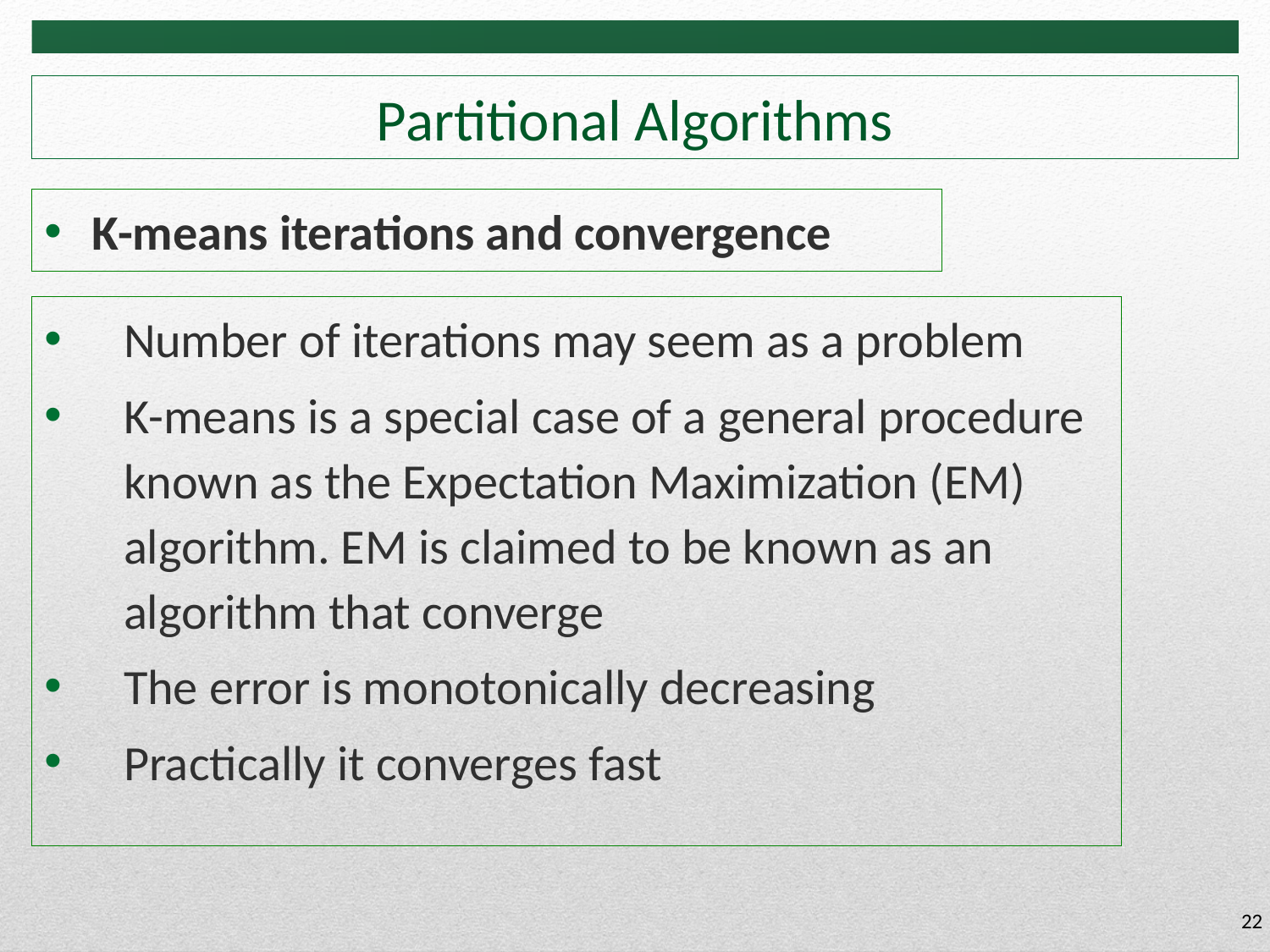

# Partitional Algorithms
K-means iterations and convergence
Number of iterations may seem as a problem
K-means is a special case of a general procedure known as the Expectation Maximization (EM) algorithm. EM is claimed to be known as an algorithm that converge
The error is monotonically decreasing
Practically it converges fast
22